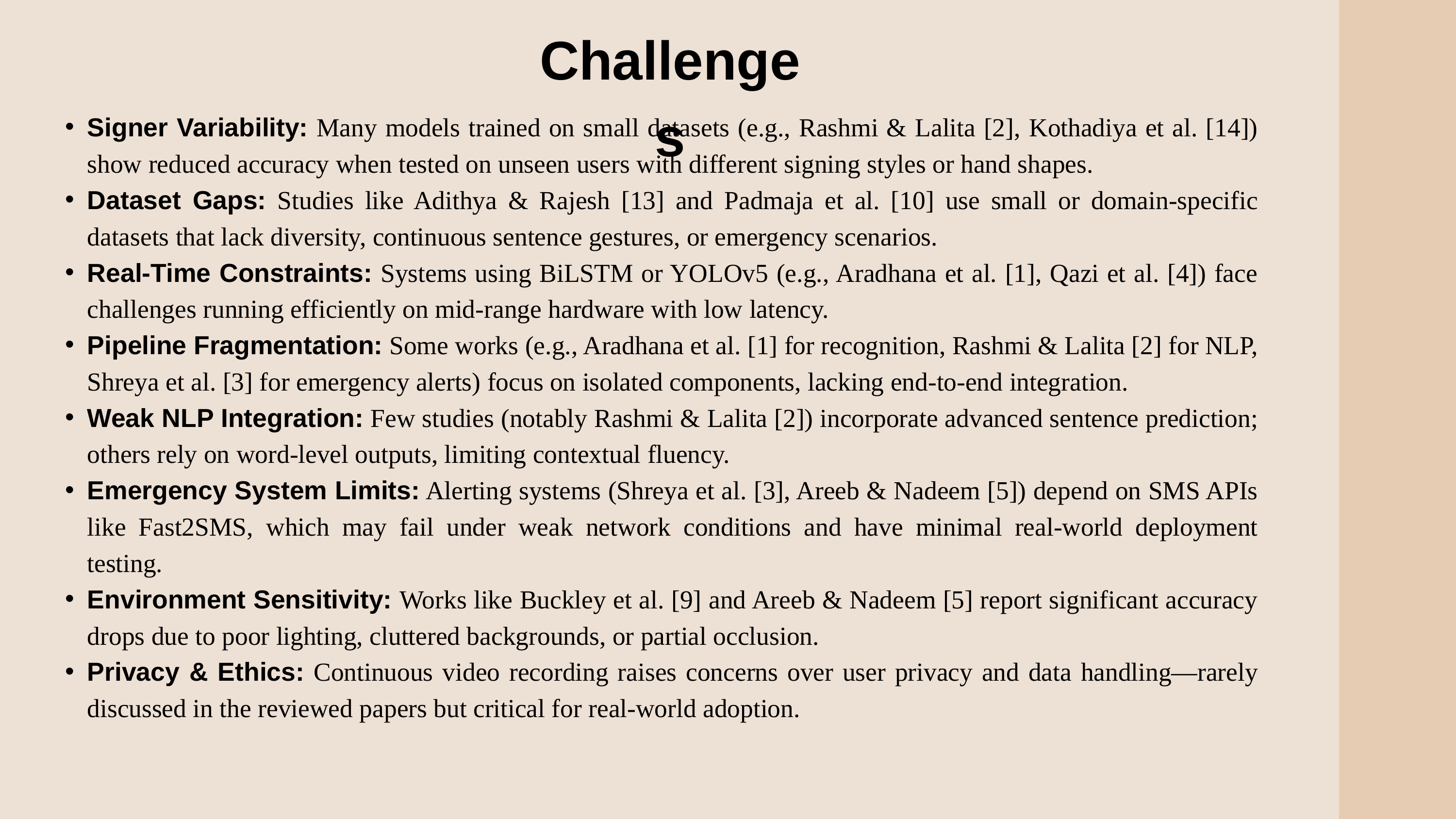

Challenges
Signer Variability: Many models trained on small datasets (e.g., Rashmi & Lalita [2], Kothadiya et al. [14]) show reduced accuracy when tested on unseen users with different signing styles or hand shapes.
Dataset Gaps: Studies like Adithya & Rajesh [13] and Padmaja et al. [10] use small or domain-specific datasets that lack diversity, continuous sentence gestures, or emergency scenarios.
Real-Time Constraints: Systems using BiLSTM or YOLOv5 (e.g., Aradhana et al. [1], Qazi et al. [4]) face challenges running efficiently on mid-range hardware with low latency.
Pipeline Fragmentation: Some works (e.g., Aradhana et al. [1] for recognition, Rashmi & Lalita [2] for NLP, Shreya et al. [3] for emergency alerts) focus on isolated components, lacking end-to-end integration.
Weak NLP Integration: Few studies (notably Rashmi & Lalita [2]) incorporate advanced sentence prediction; others rely on word-level outputs, limiting contextual fluency.
Emergency System Limits: Alerting systems (Shreya et al. [3], Areeb & Nadeem [5]) depend on SMS APIs like Fast2SMS, which may fail under weak network conditions and have minimal real-world deployment testing.
Environment Sensitivity: Works like Buckley et al. [9] and Areeb & Nadeem [5] report significant accuracy drops due to poor lighting, cluttered backgrounds, or partial occlusion.
Privacy & Ethics: Continuous video recording raises concerns over user privacy and data handling—rarely discussed in the reviewed papers but critical for real-world adoption.